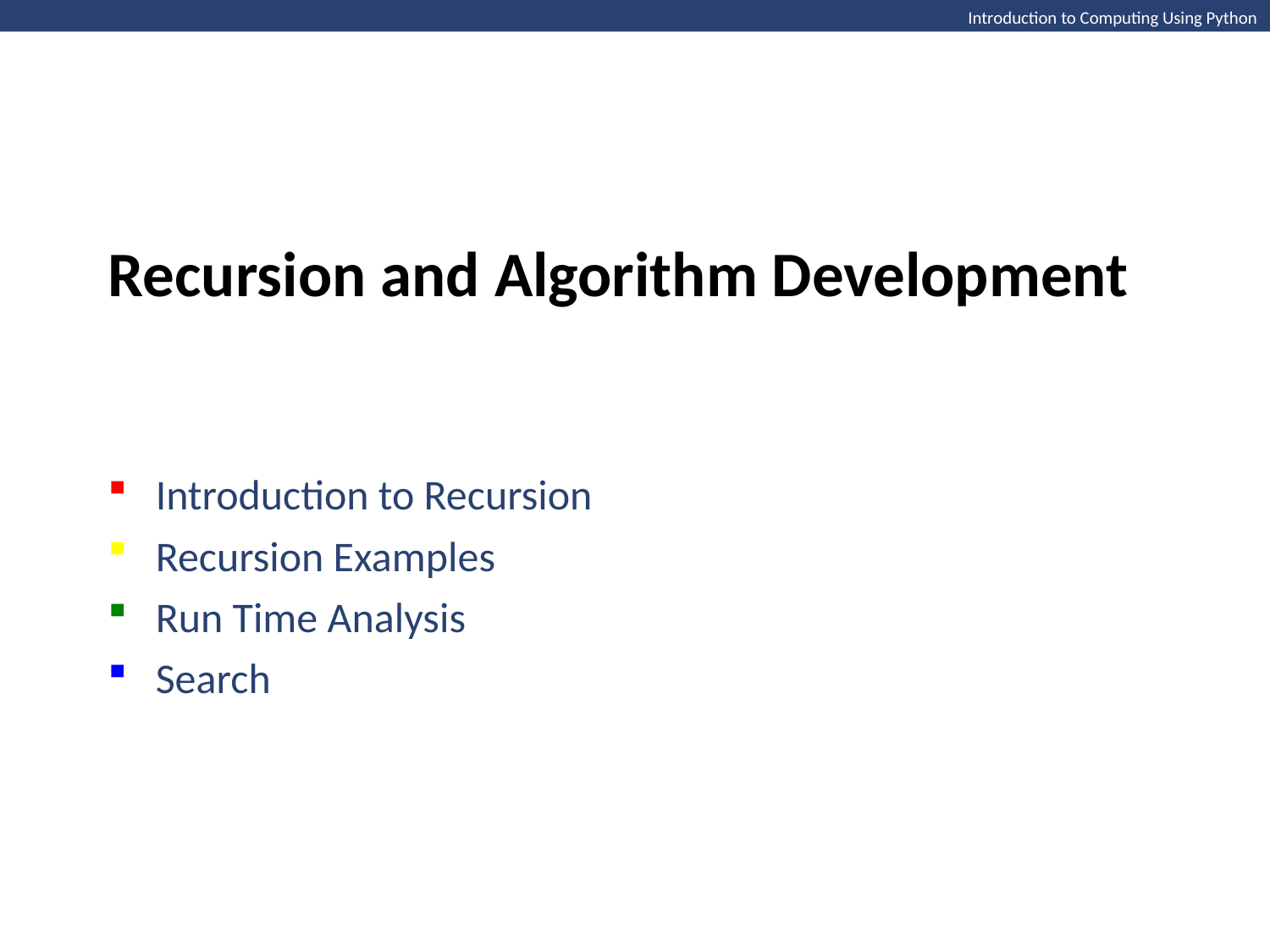

Introduction to Computing Using Python
Recursion and Algorithm Development
Introduction to Recursion
Recursion Examples
Run Time Analysis
Search